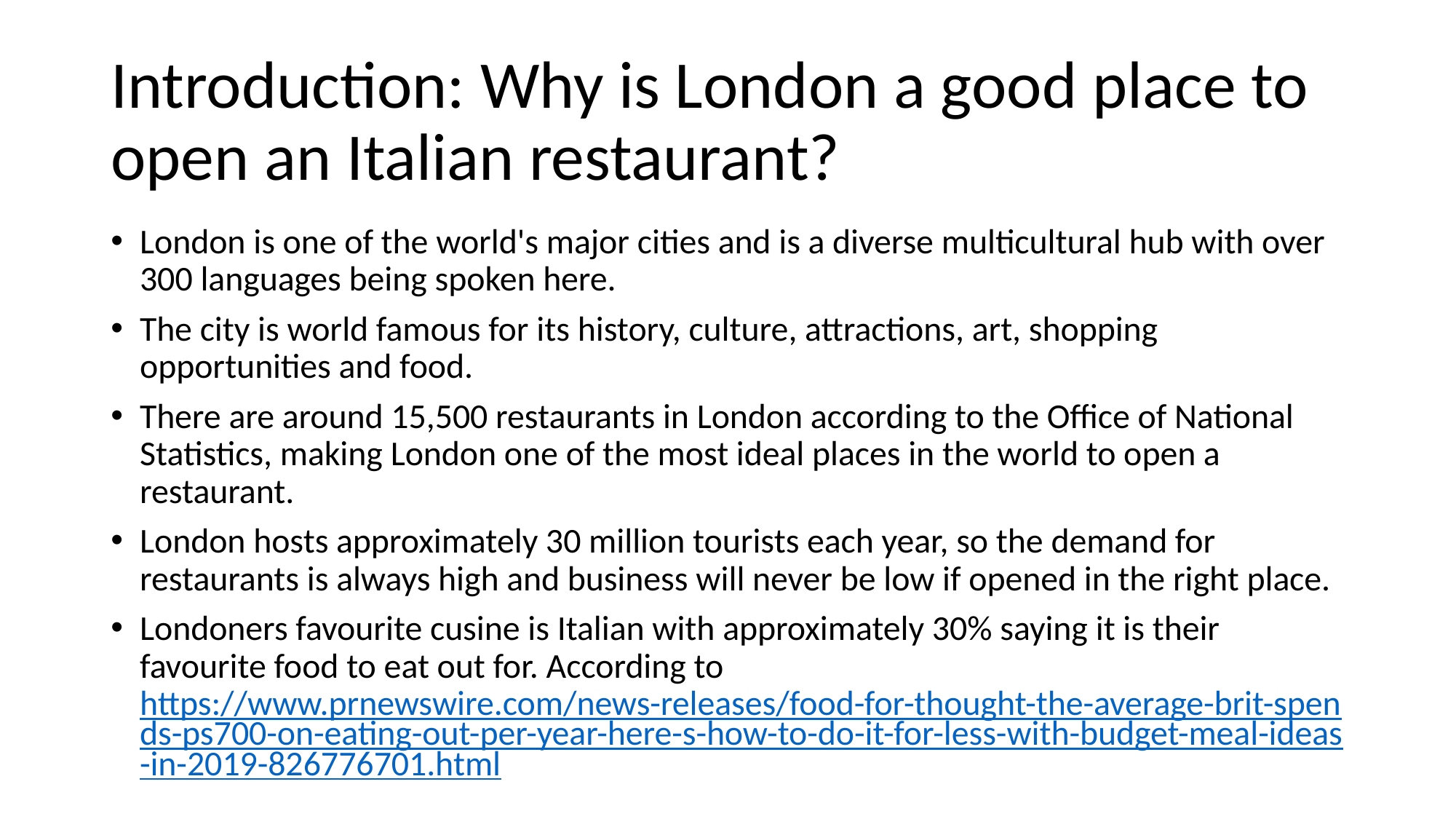

# Introduction: Why is London a good place to open an Italian restaurant?
London is one of the world's major cities and is a diverse multicultural hub with over 300 languages being spoken here.
The city is world famous for its history, culture, attractions, art, shopping opportunities and food.
There are around 15,500 restaurants in London according to the Office of National Statistics, making London one of the most ideal places in the world to open a restaurant.
London hosts approximately 30 million tourists each year, so the demand for restaurants is always high and business will never be low if opened in the right place.
Londoners favourite cusine is Italian with approximately 30% saying it is their favourite food to eat out for. According to https://www.prnewswire.com/news-releases/food-for-thought-the-average-brit-spends-ps700-on-eating-out-per-year-here-s-how-to-do-it-for-less-with-budget-meal-ideas-in-2019-826776701.html